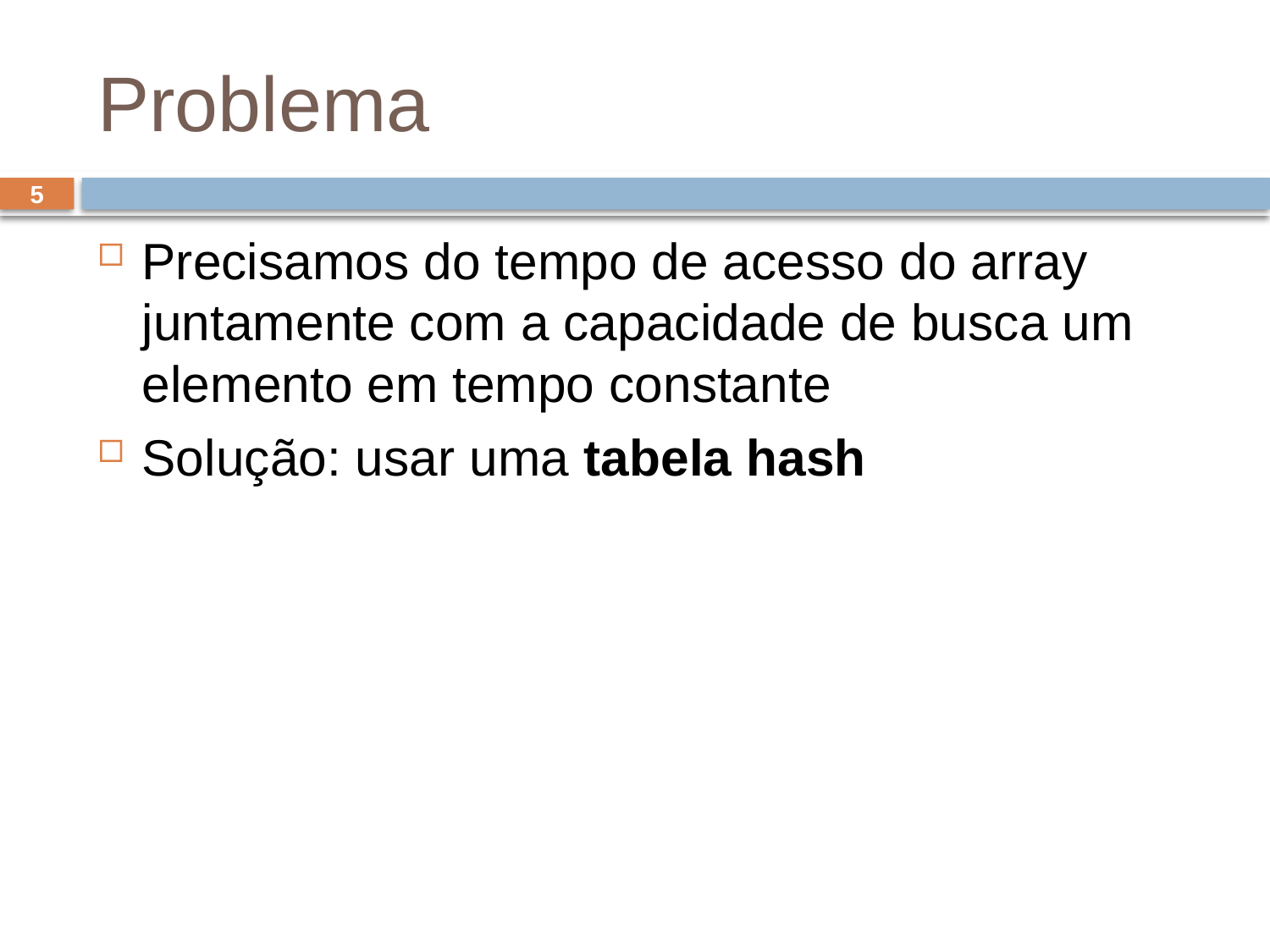

# Problema
5
Precisamos do tempo de acesso do array juntamente com a capacidade de busca um elemento em tempo constante
Solução: usar uma tabela hash